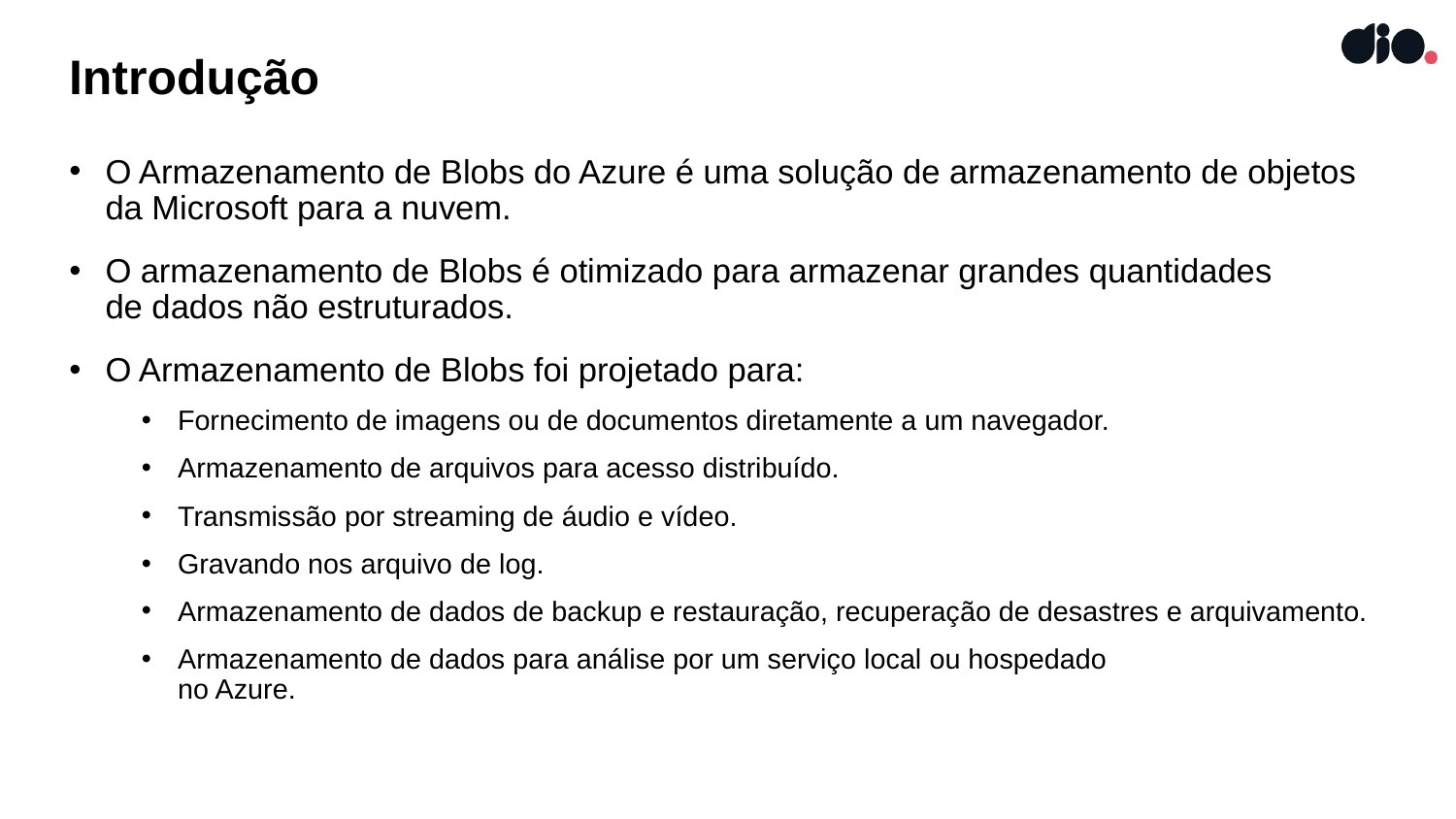

# Introdução
O Armazenamento de Blobs do Azure é uma solução de armazenamento de objetos da Microsoft para a nuvem.
O armazenamento de Blobs é otimizado para armazenar grandes quantidades
de dados não estruturados.
O Armazenamento de Blobs foi projetado para:
Fornecimento de imagens ou de documentos diretamente a um navegador.
Armazenamento de arquivos para acesso distribuído.
Transmissão por streaming de áudio e vídeo.
Gravando nos arquivo de log.
Armazenamento de dados de backup e restauração, recuperação de desastres e arquivamento.
Armazenamento de dados para análise por um serviço local ou hospedado
no Azure.